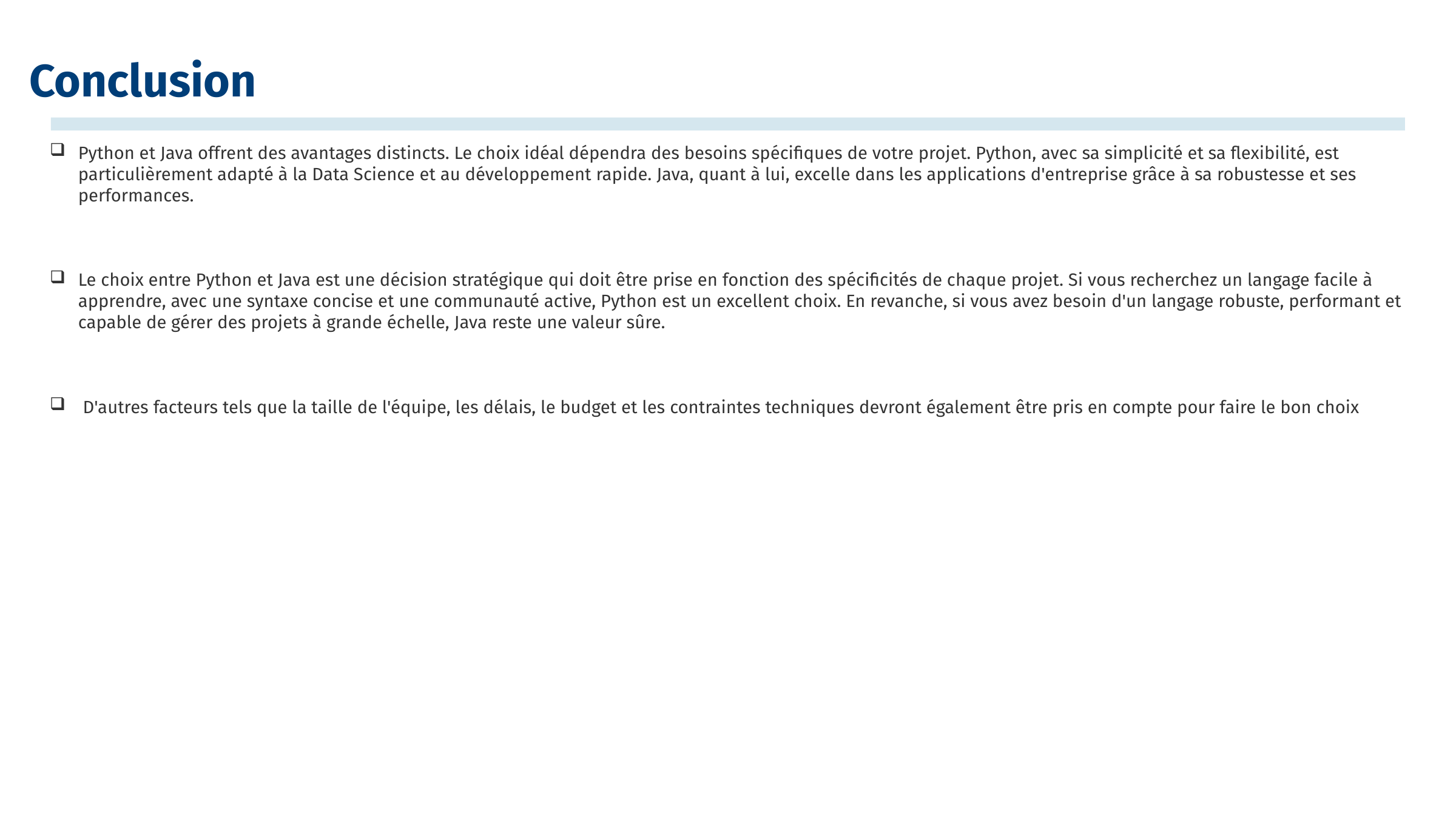

# Conclusion
Python et Java offrent des avantages distincts. Le choix idéal dépendra des besoins spécifiques de votre projet. Python, avec sa simplicité et sa flexibilité, est particulièrement adapté à la Data Science et au développement rapide. Java, quant à lui, excelle dans les applications d'entreprise grâce à sa robustesse et ses performances.

Le choix entre Python et Java est une décision stratégique qui doit être prise en fonction des spécificités de chaque projet. Si vous recherchez un langage facile à apprendre, avec une syntaxe concise et une communauté active, Python est un excellent choix. En revanche, si vous avez besoin d'un langage robuste, performant et capable de gérer des projets à grande échelle, Java reste une valeur sûre.

 D'autres facteurs tels que la taille de l'équipe, les délais, le budget et les contraintes techniques devront également être pris en compte pour faire le bon choix